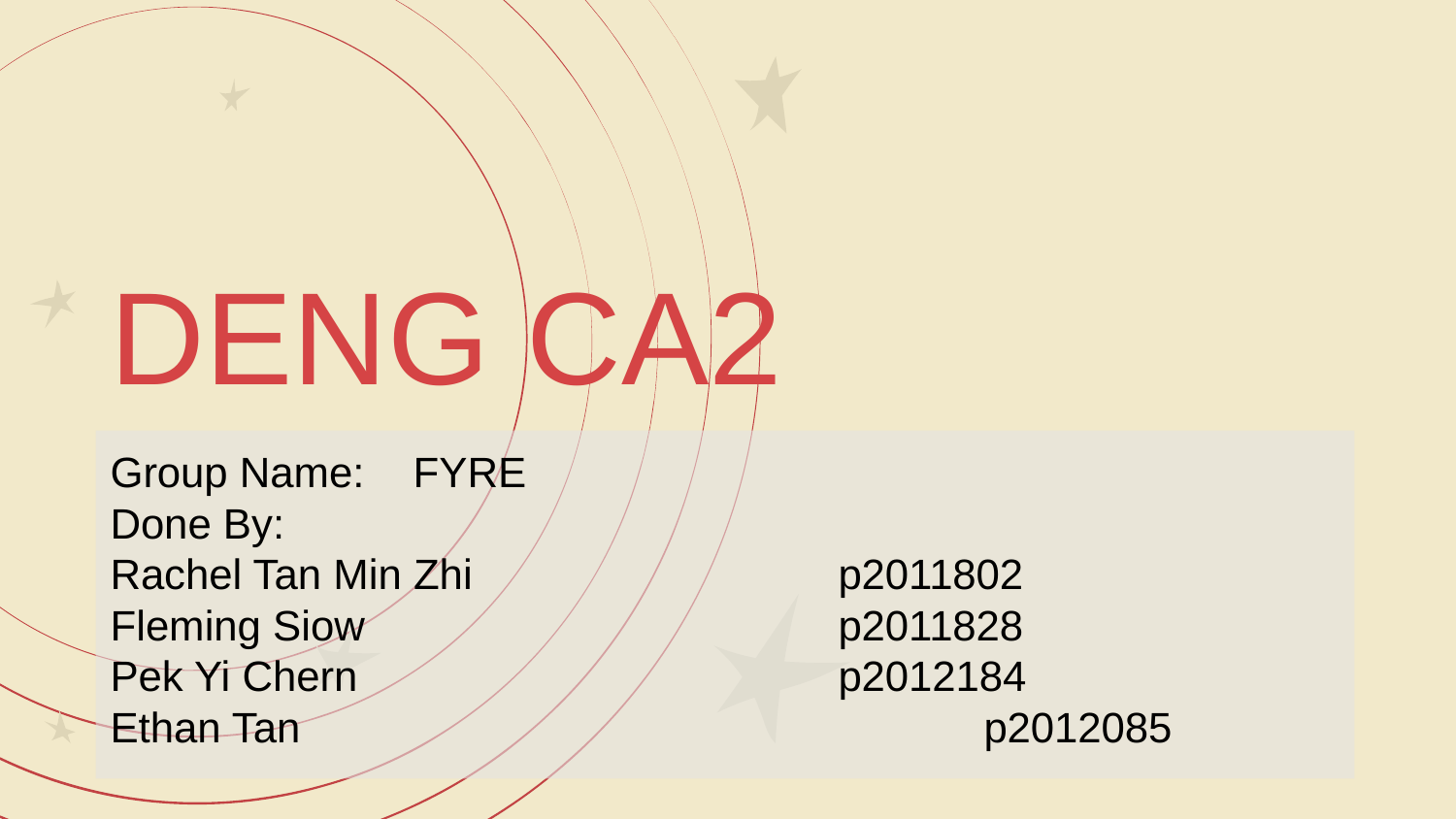

# DENG CA2
Group Name:	 FYRE
Done By:
Rachel Tan Min Zhi			p2011802
Fleming Siow				p2011828
Pek Yi Chern				p2012184
Ethan Tan					p2012085